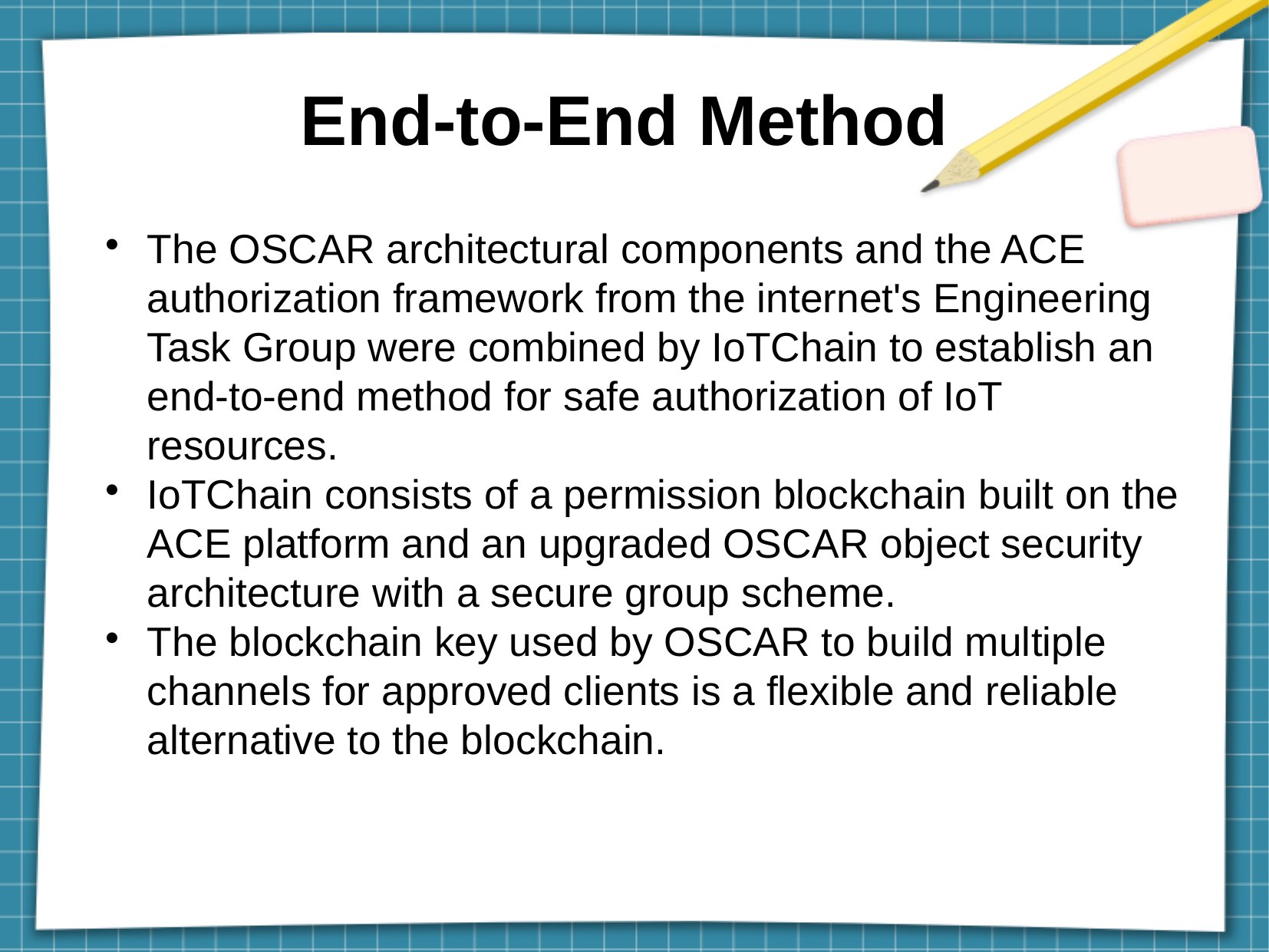

End-to-End Method
The OSCAR architectural components and the ACE authorization framework from the internet's Engineering Task Group were combined by IoTChain to establish an end-to-end method for safe authorization of IoT resources.
IoTChain consists of a permission blockchain built on the ACE platform and an upgraded OSCAR object security architecture with a secure group scheme.
The blockchain key used by OSCAR to build multiple channels for approved clients is a flexible and reliable alternative to the blockchain.